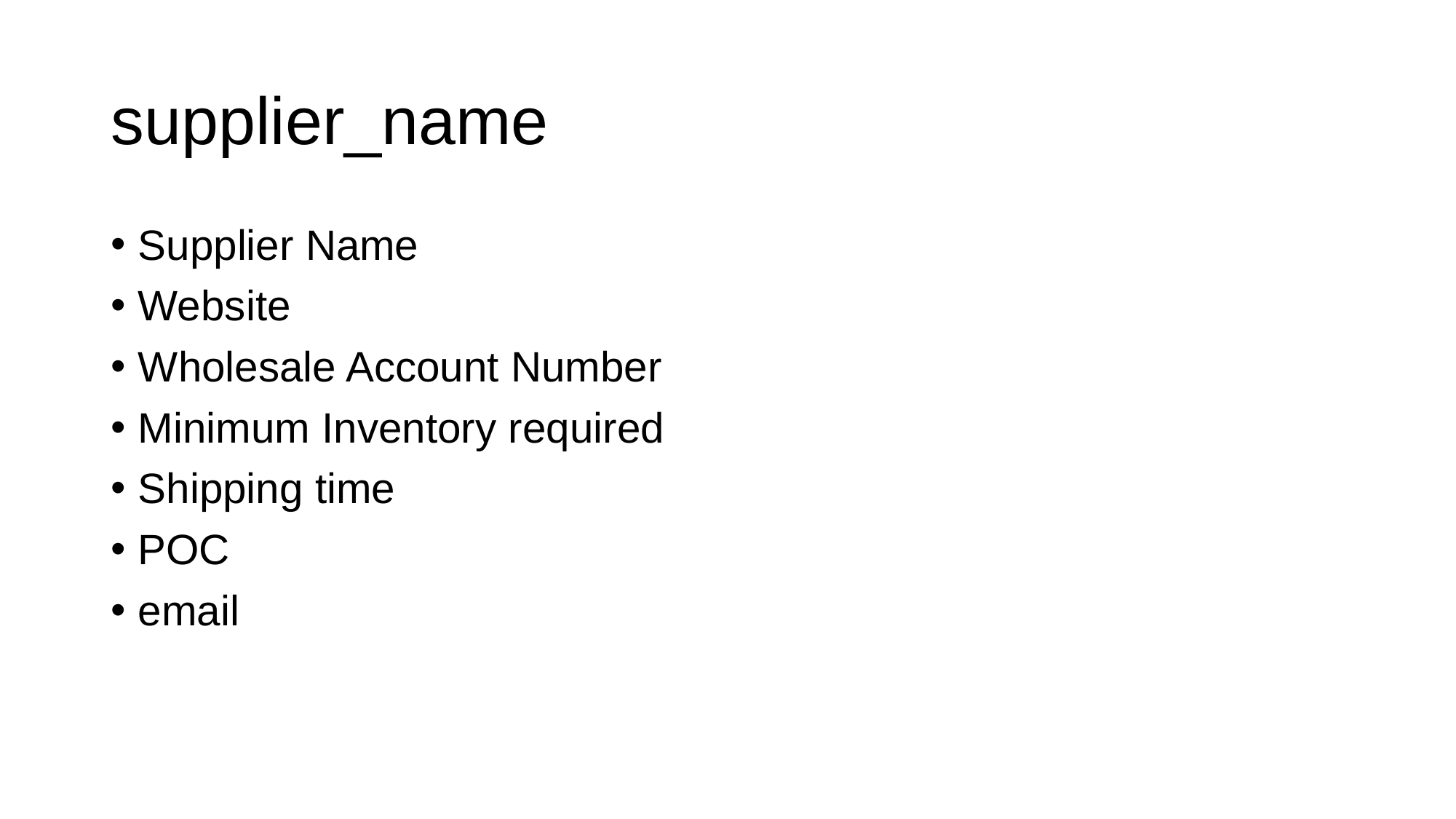

# supplier_name
Supplier Name
Website
Wholesale Account Number
Minimum Inventory required
Shipping time
POC
email